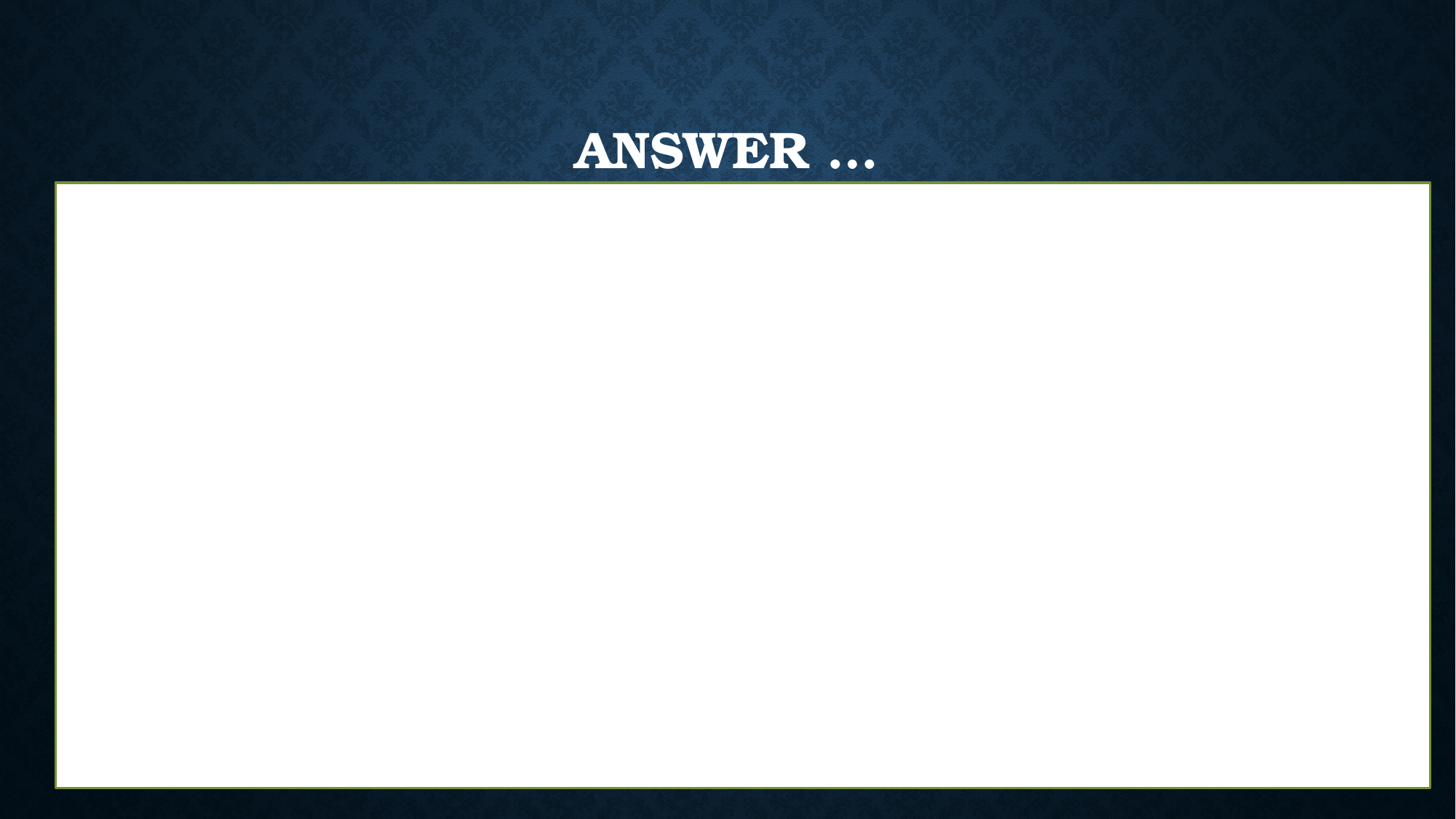

# Answer …

TRUR1168 - Introduction to Programming